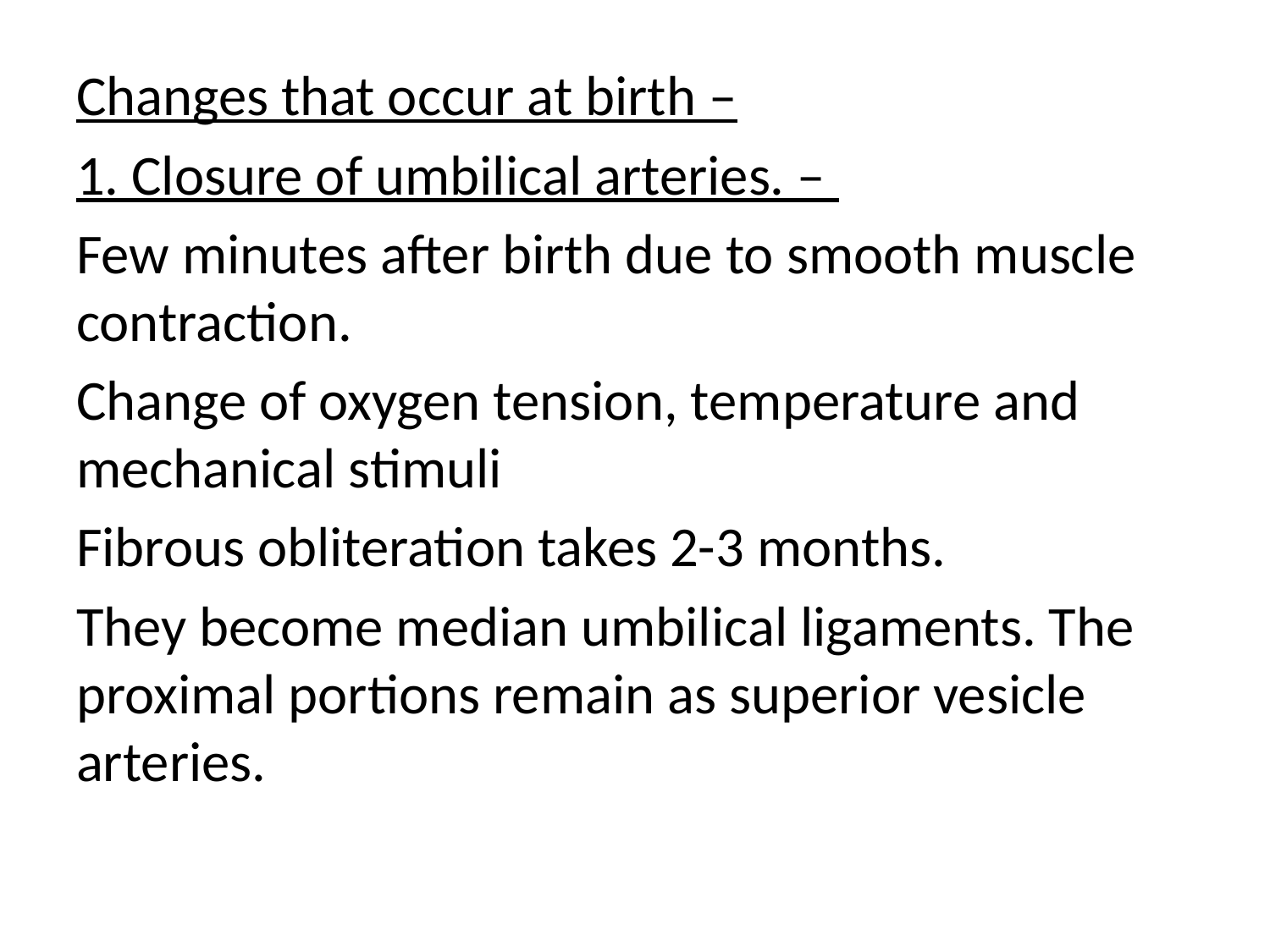

Changes that occur at birth –
1. Closure of umbilical arteries. –
Few minutes after birth due to smooth muscle contraction.
Change of oxygen tension, temperature and mechanical stimuli
Fibrous obliteration takes 2-3 months.
They become median umbilical ligaments. The proximal portions remain as superior vesicle arteries.